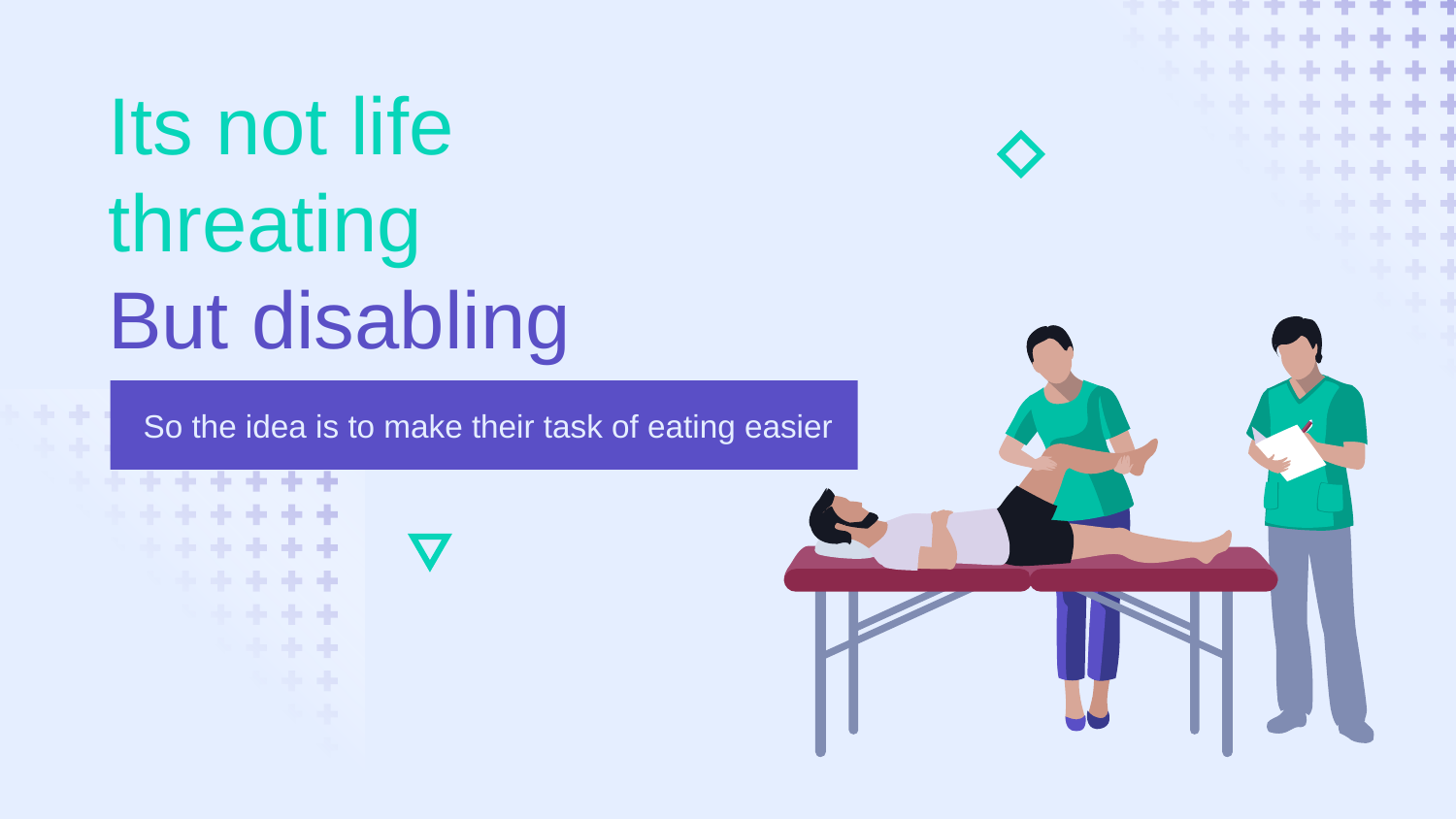

# Its not life threating But disabling

So the idea is to make their task of eating easier